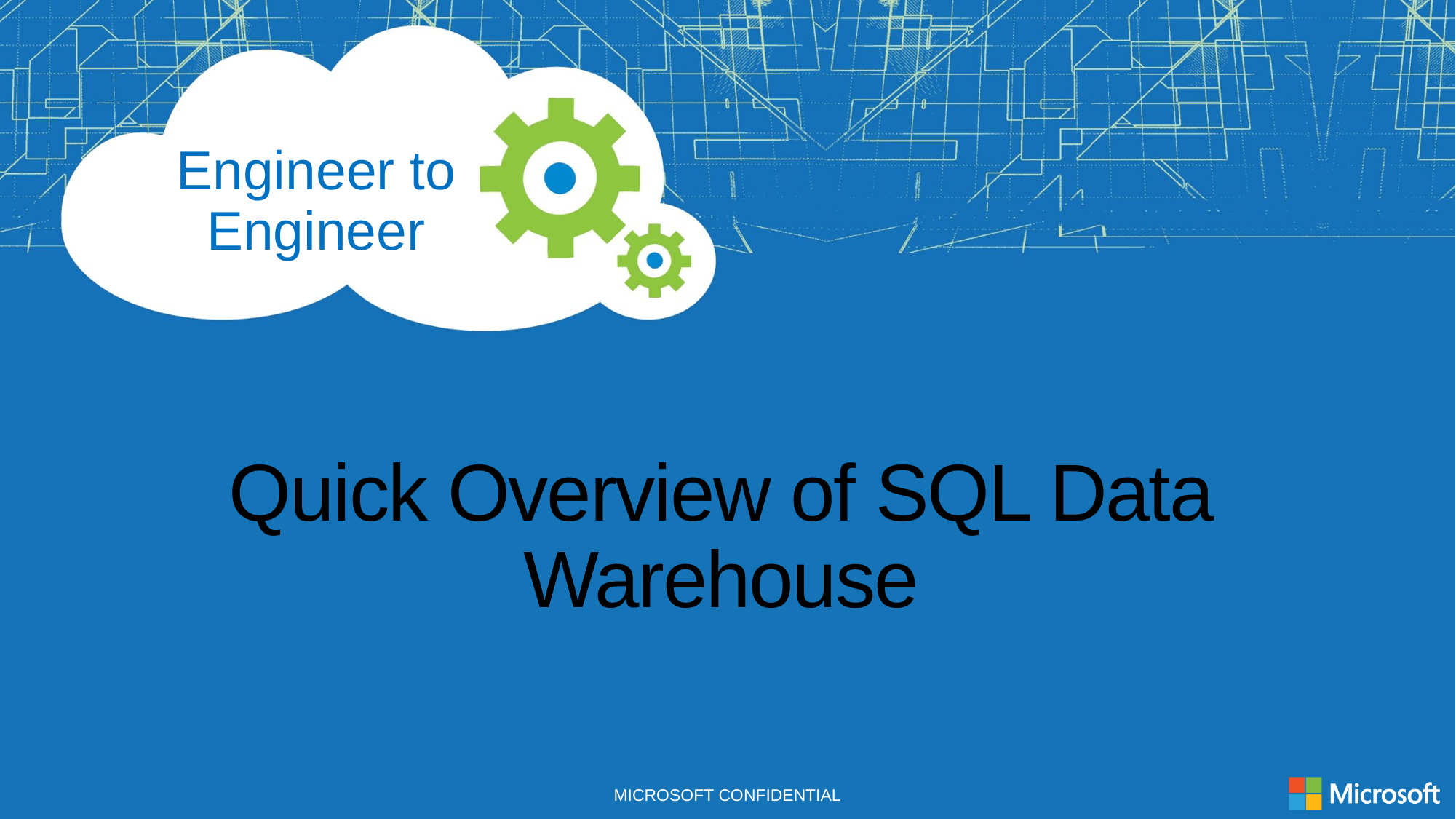

# Quick Overview of SQL Data Warehouse